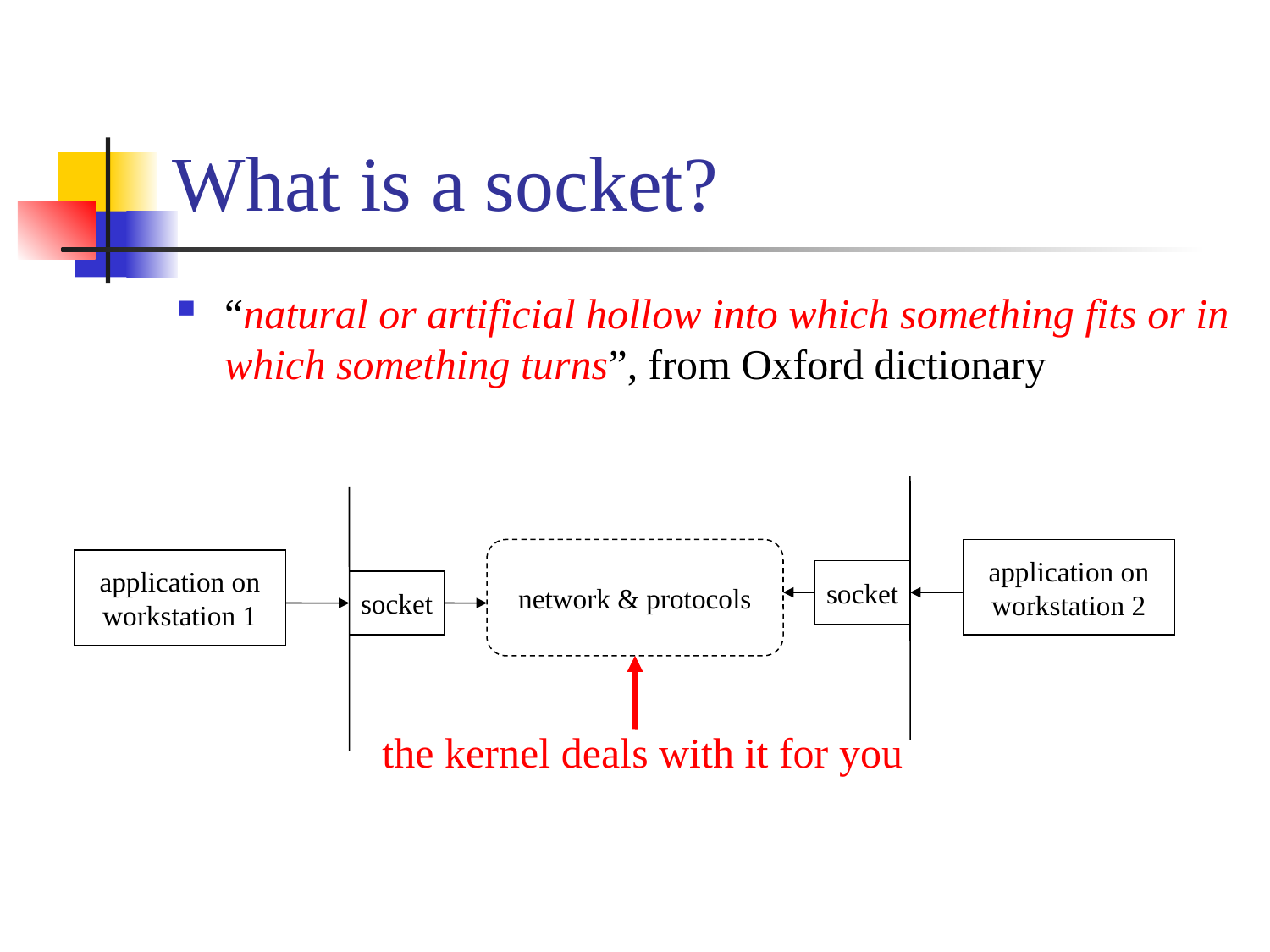

# What is a socket?
“natural or artificial hollow into which something fits or in which something turns”, from Oxford dictionary

network & protocols
application on
workstation 2
application on
workstation 1
socket
socket

the kernel deals with it for you